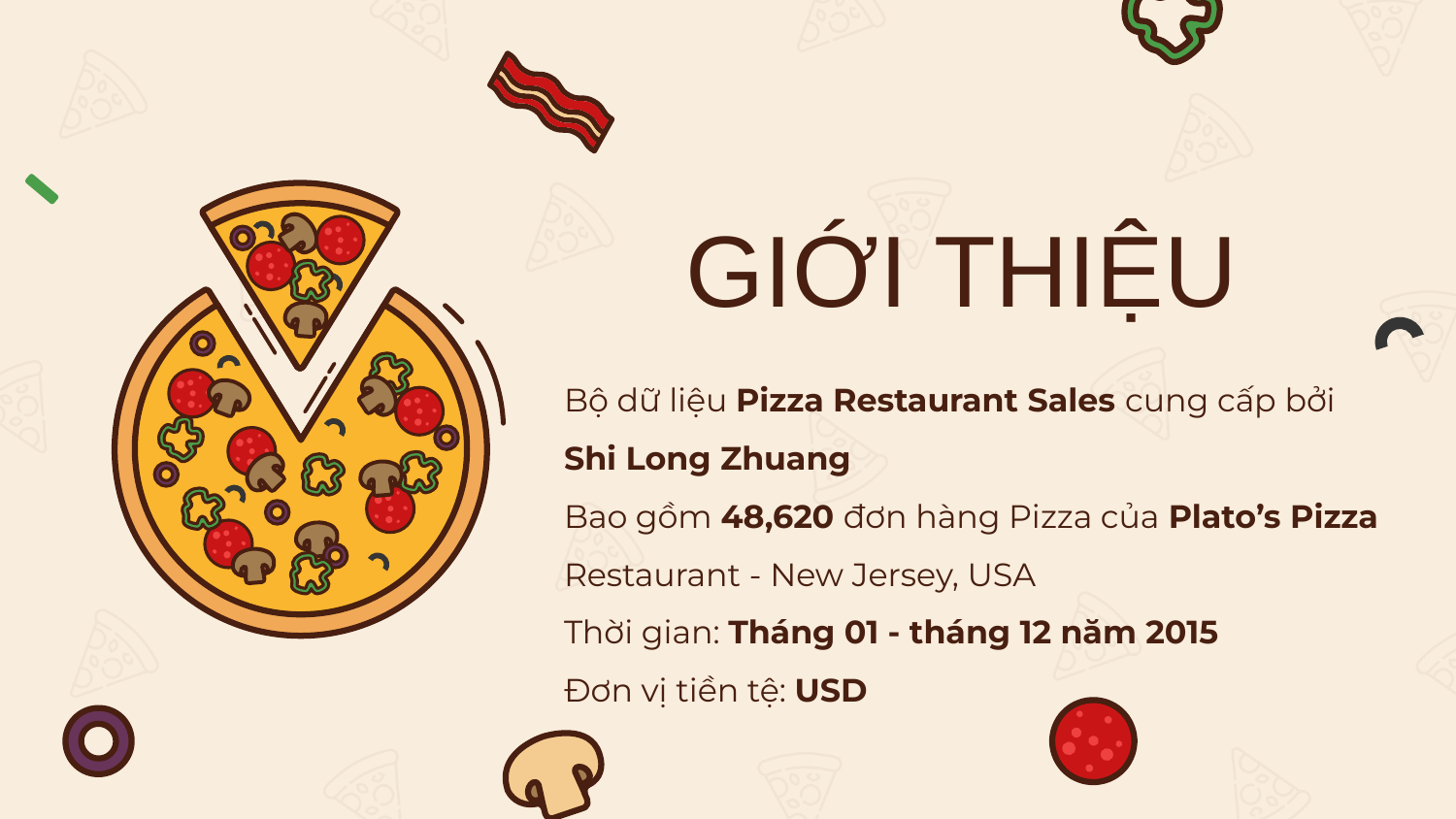

# GIỚI THIỆU
Bộ dữ liệu Pizza Restaurant Sales cung cấp bởi
Shi Long Zhuang
Bao gồm 48,620 đơn hàng Pizza của Plato’s Pizza Restaurant - New Jersey, USA
Thời gian: Tháng 01 - tháng 12 năm 2015
Đơn vị tiền tệ: USD